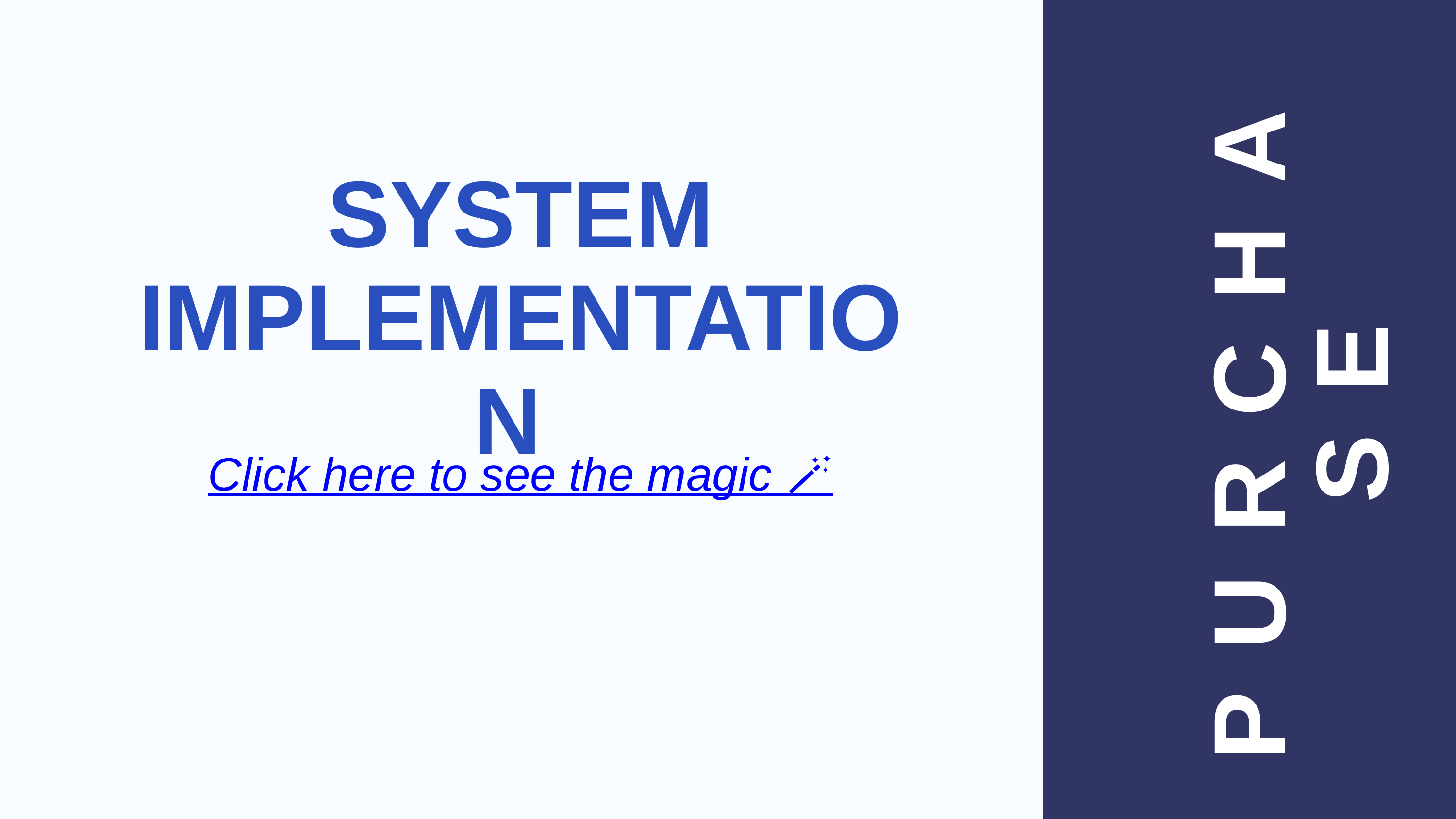

SYSTEM IMPLEMENTATION
PURCHASE
Click here to see the magic 🪄